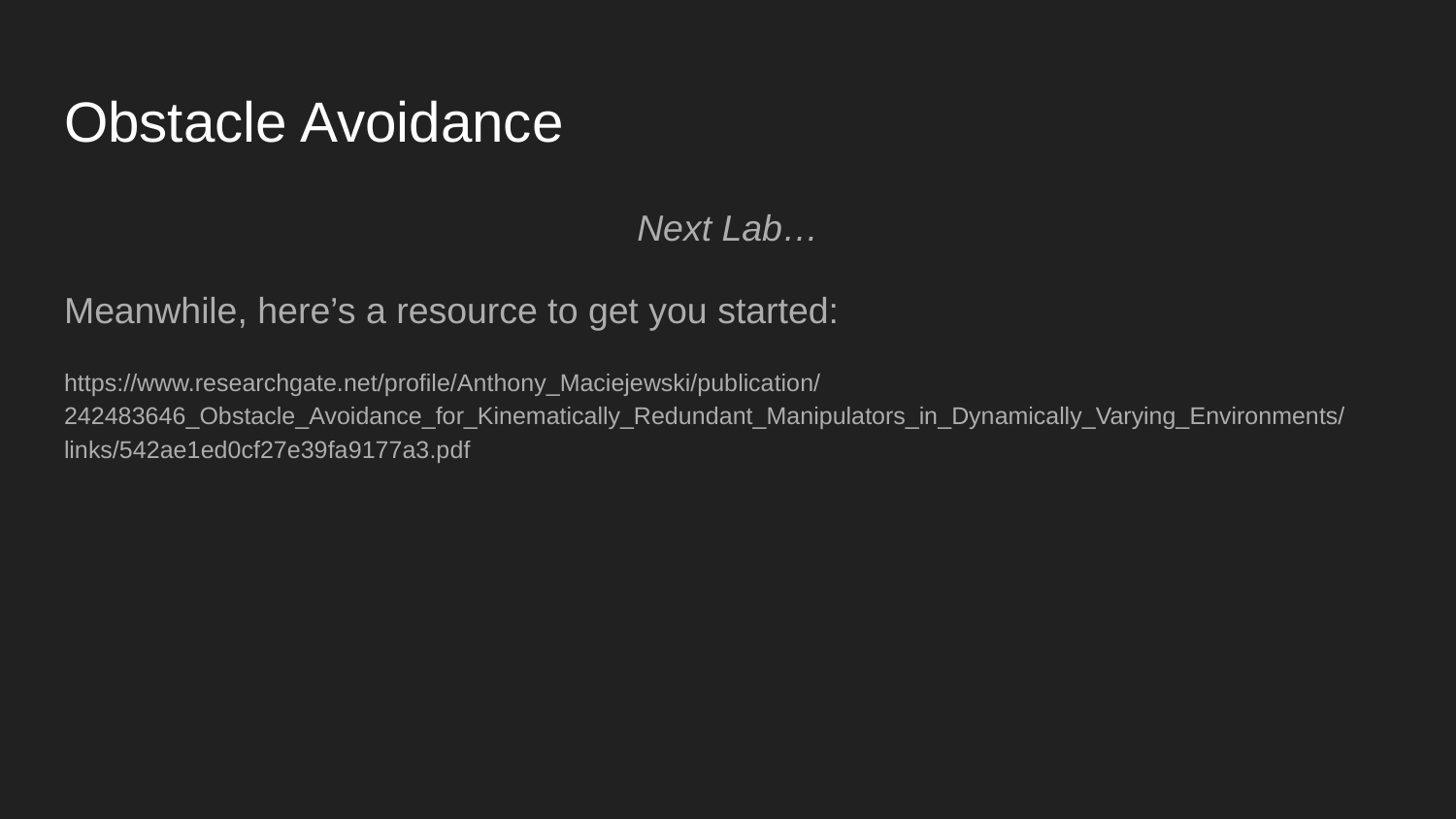

# Obstacle Avoidance
Next Lab…
Meanwhile, here’s a resource to get you started:
https://www.researchgate.net/profile/Anthony_Maciejewski/publication/242483646_Obstacle_Avoidance_for_Kinematically_Redundant_Manipulators_in_Dynamically_Varying_Environments/links/542ae1ed0cf27e39fa9177a3.pdf